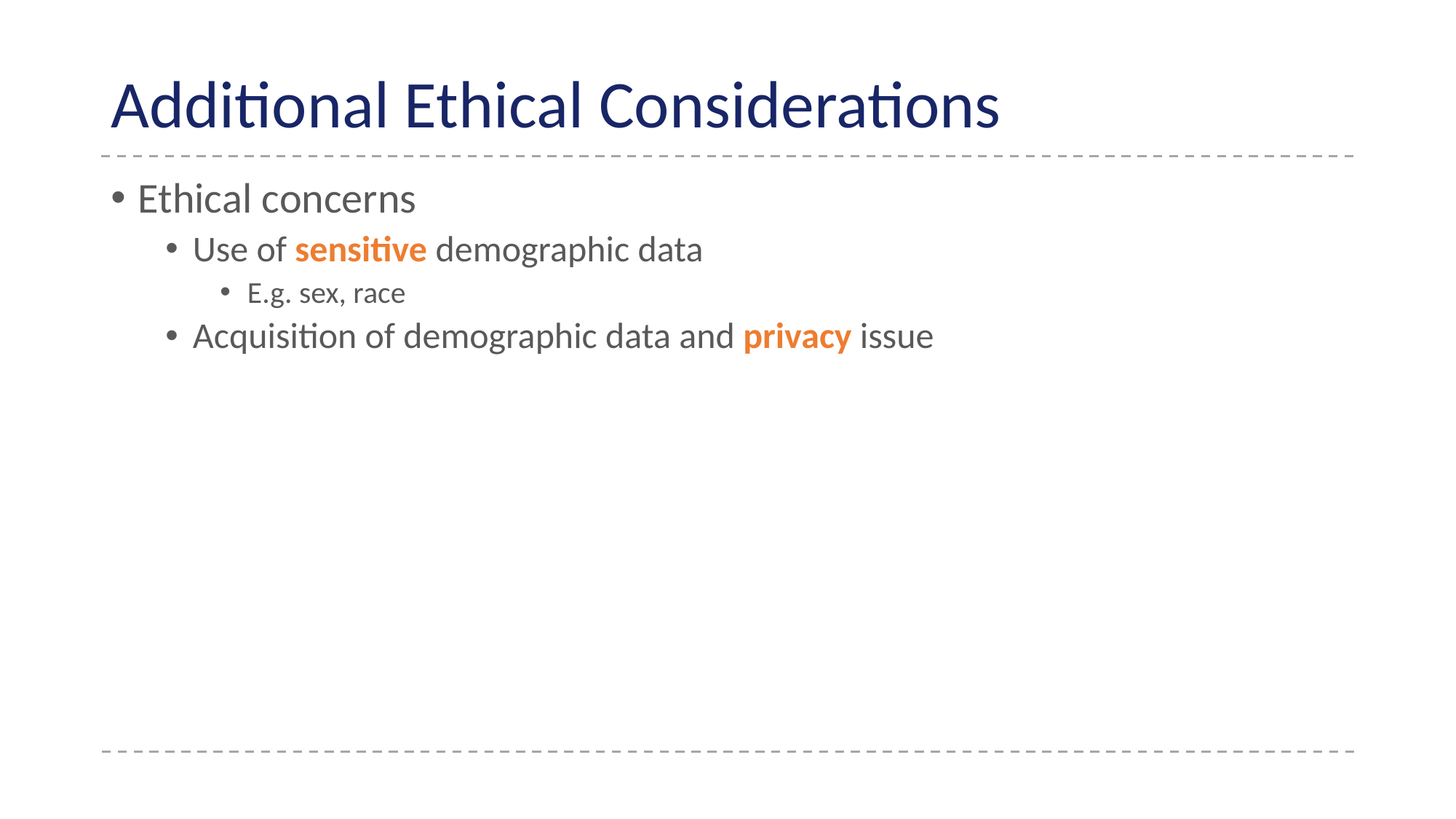

# Additional Ethical Considerations
Ethical concerns
Use of sensitive demographic data
E.g. sex, race
Acquisition of demographic data and privacy issue